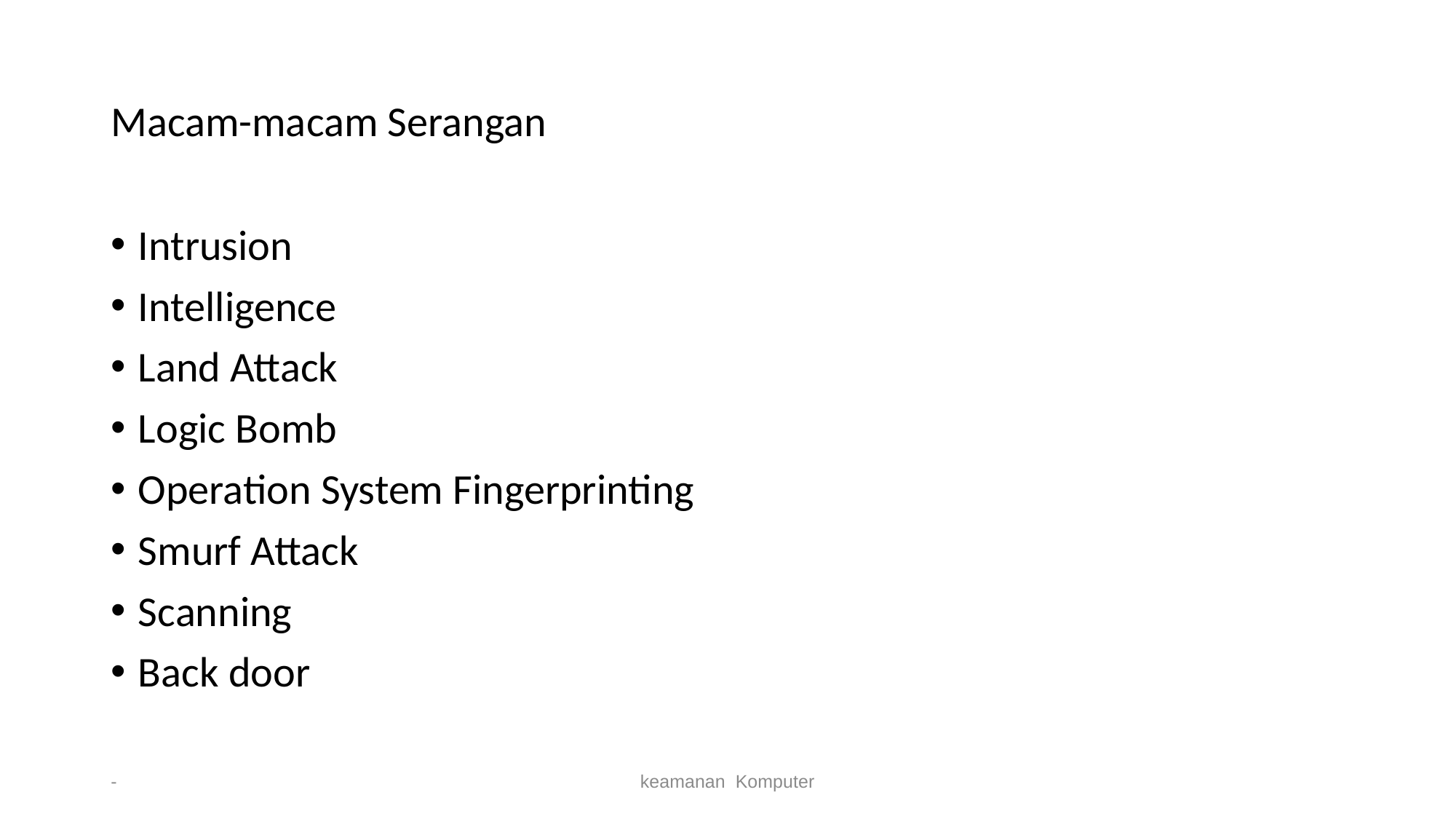

# Macam-macam Serangan
Intrusion
Intelligence
Land Attack
Logic Bomb
Operation System Fingerprinting
Smurf Attack
Scanning
Back door
-
keamanan  Komputer